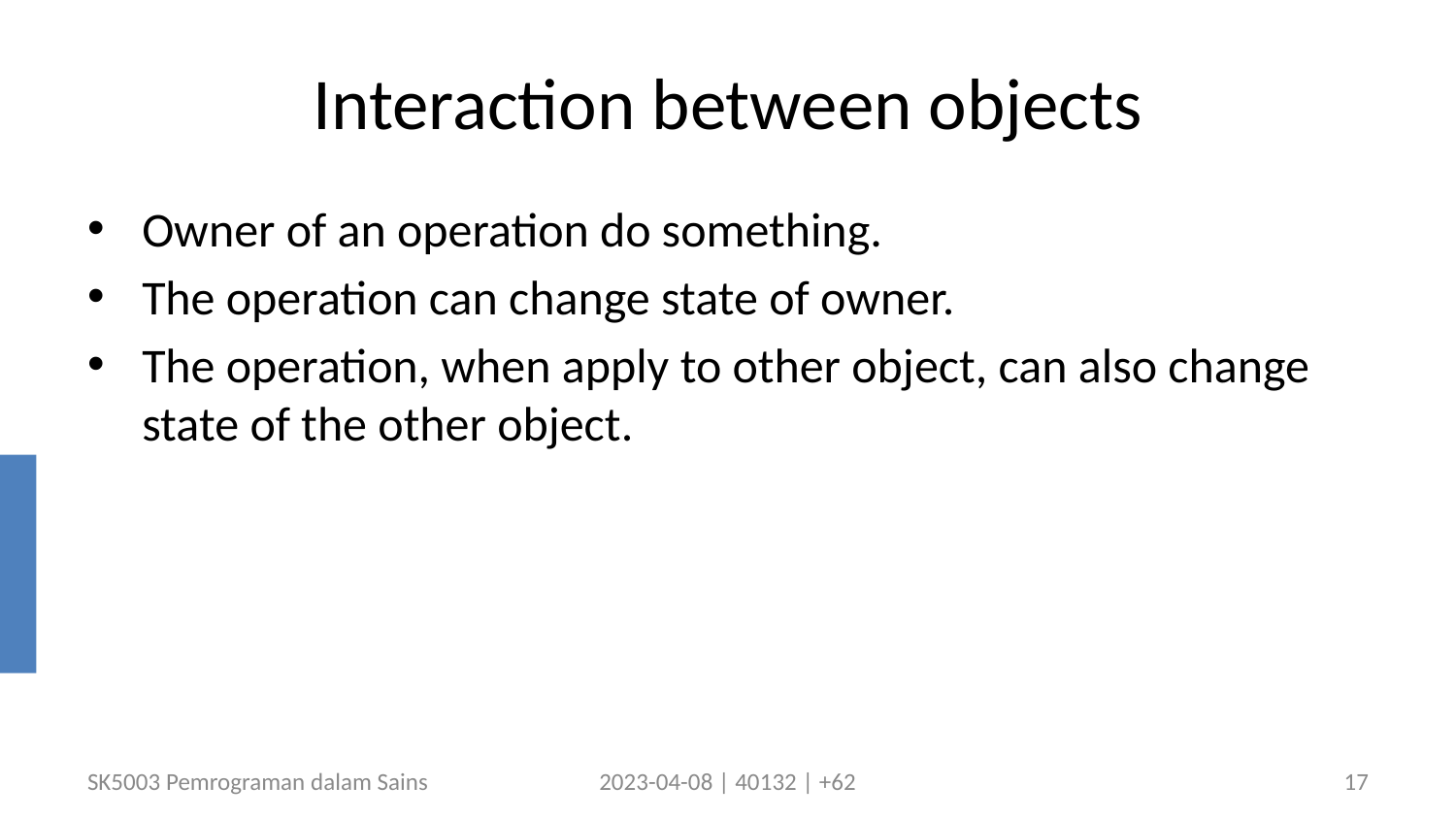

# Interaction between objects
Owner of an operation do something.
The operation can change state of owner.
The operation, when apply to other object, can also change state of the other object.

SK5003 Pemrograman dalam Sains
2023-04-08 | 40132 | +62
17